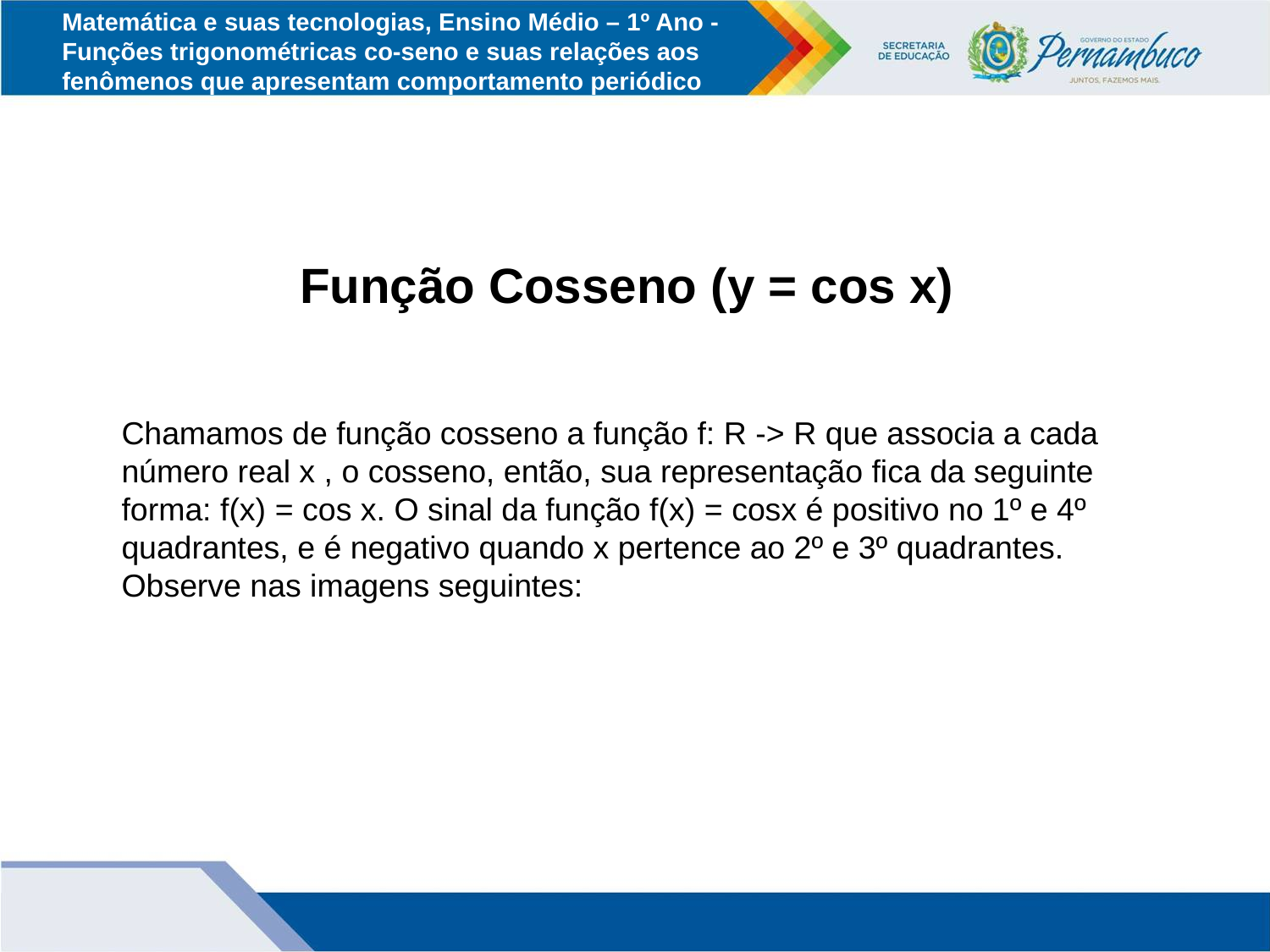

Matemática e suas tecnologias, Ensino Médio – 1º Ano - Funções trigonométricas co-seno e suas relações aos fenômenos que apresentam comportamento periódico
Função Cosseno (y = cos x)
Chamamos de função cosseno a função f: R -> R que associa a cada número real x , o cosseno, então, sua representação fica da seguinte forma: f(x) = cos x. O sinal da função f(x) = cosx é positivo no 1º e 4º quadrantes, e é negativo quando x pertence ao 2º e 3º quadrantes. Observe nas imagens seguintes: